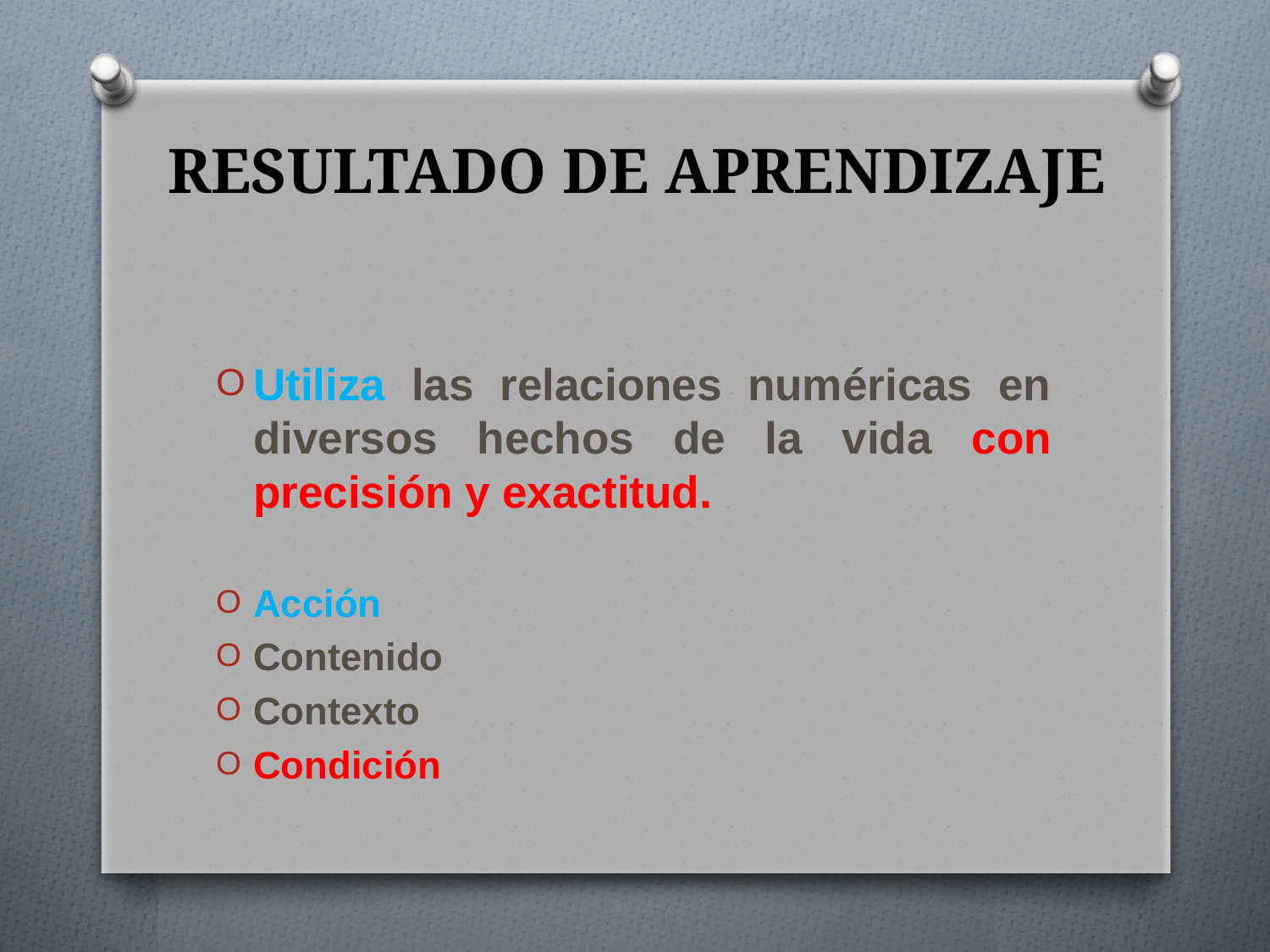

# RESULTADO DE APRENDIZAJE

Utiliza las relaciones numéricas en diversos hechos de la vida con precisión y exactitud.

Acción
Contenido
Contexto
Condición